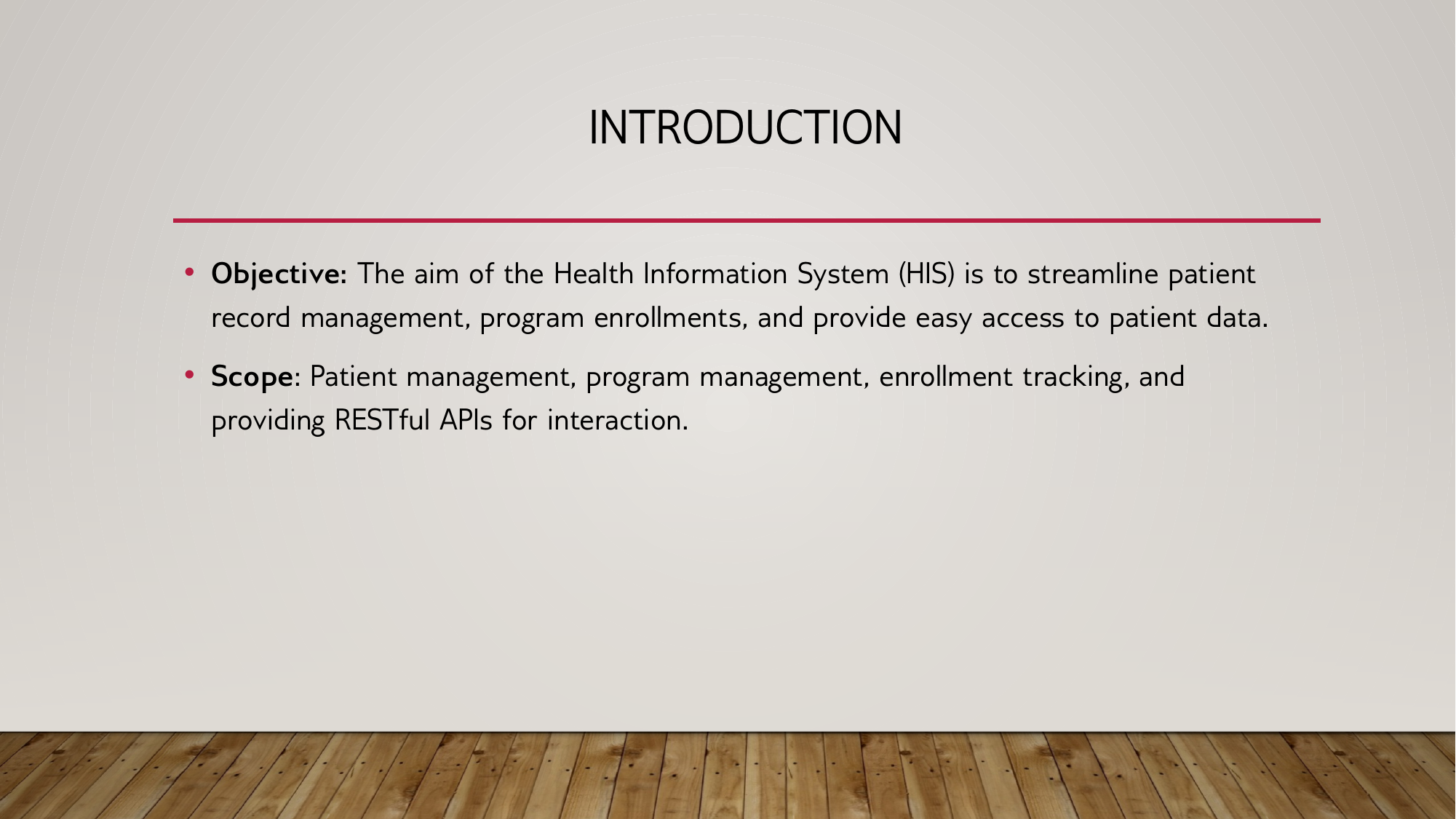

# Introduction
Objective: The aim of the Health Information System (HIS) is to streamline patient record management, program enrollments, and provide easy access to patient data.
Scope: Patient management, program management, enrollment tracking, and providing RESTful APIs for interaction.